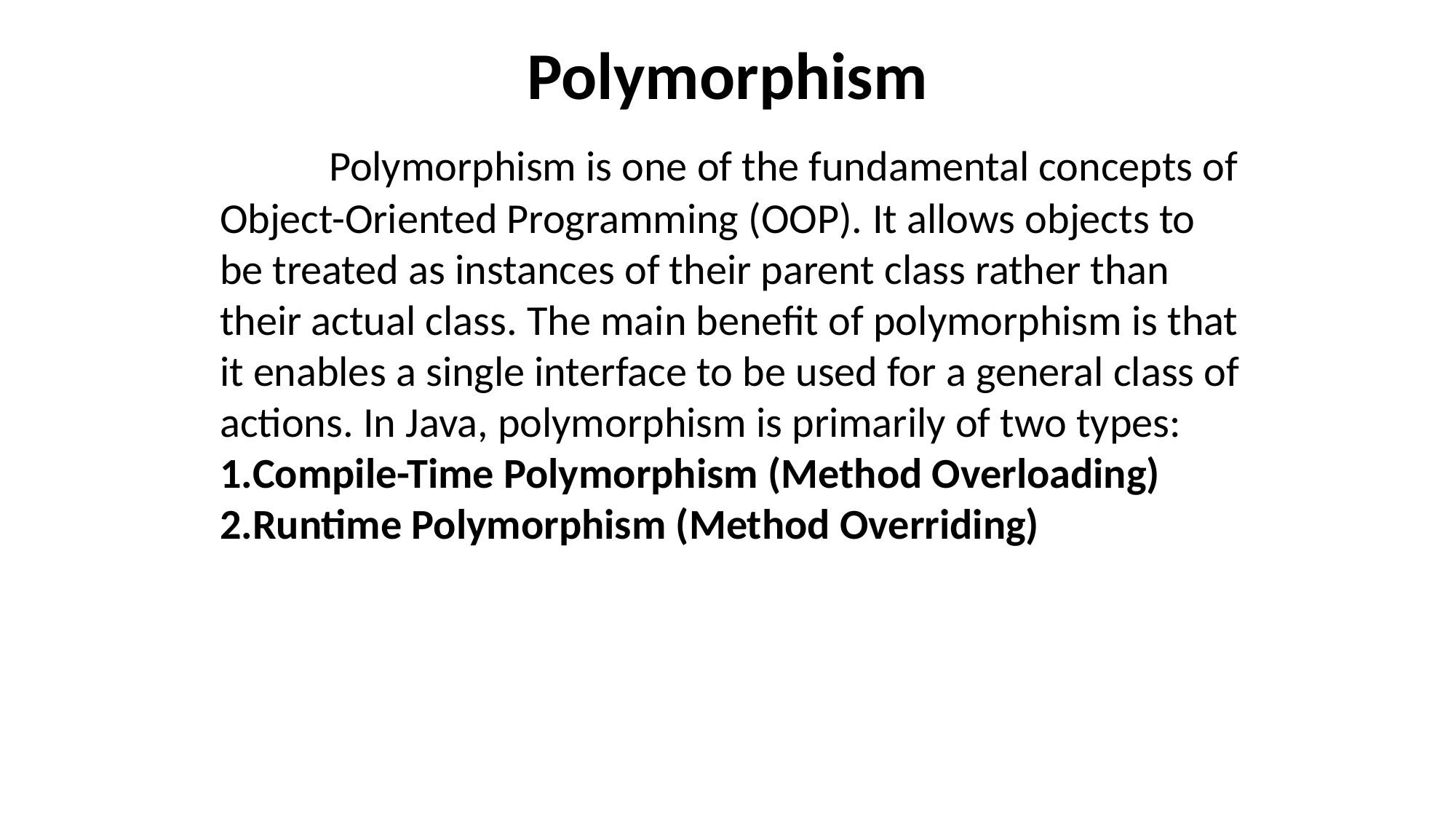

# Polymorphism
	Polymorphism is one of the fundamental concepts of Object-Oriented Programming (OOP). It allows objects to be treated as instances of their parent class rather than their actual class. The main benefit of polymorphism is that it enables a single interface to be used for a general class of actions. In Java, polymorphism is primarily of two types:
Compile-Time Polymorphism (Method Overloading)
Runtime Polymorphism (Method Overriding)